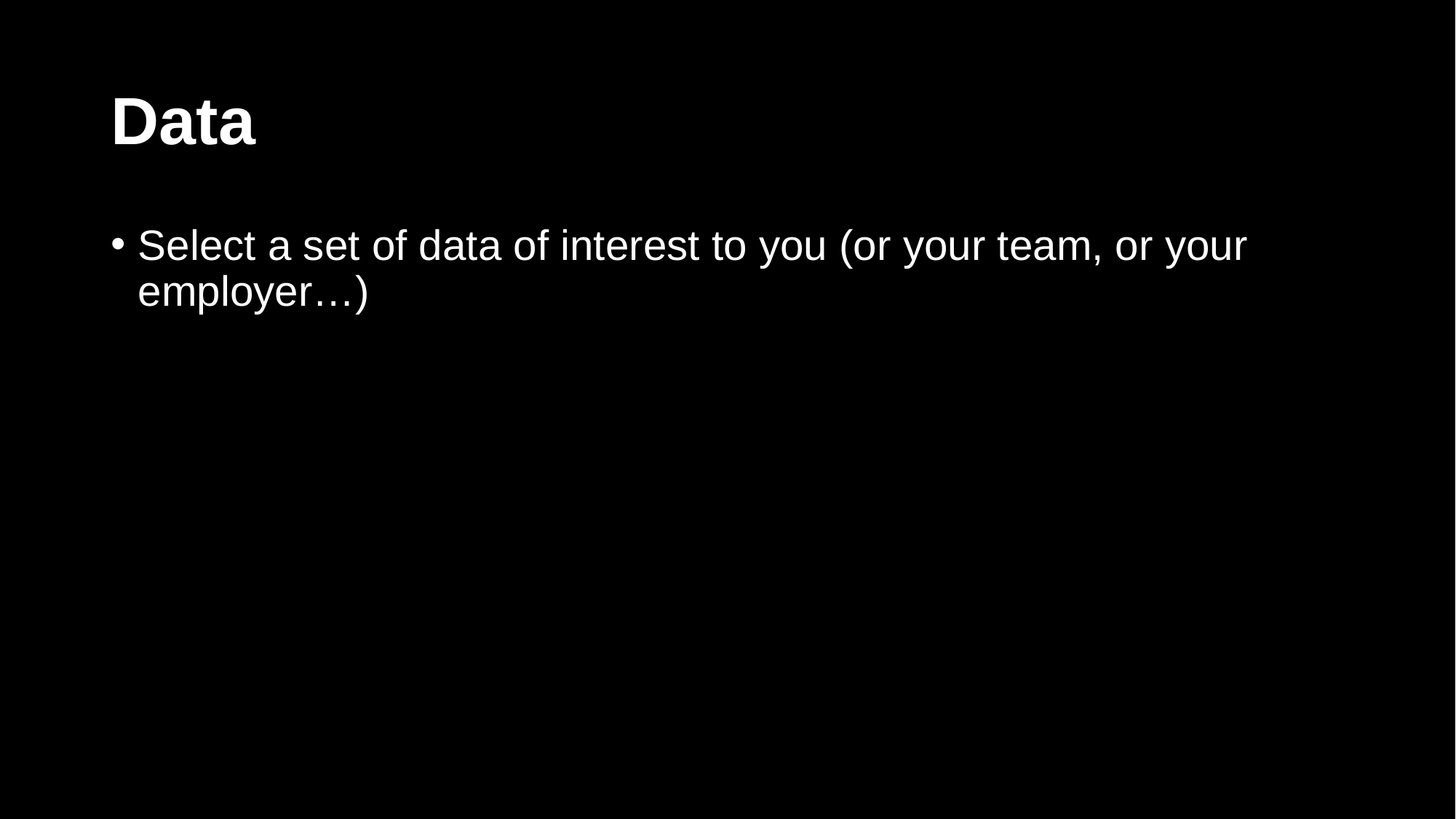

# Data
Select a set of data of interest to you (or your team, or your employer…)